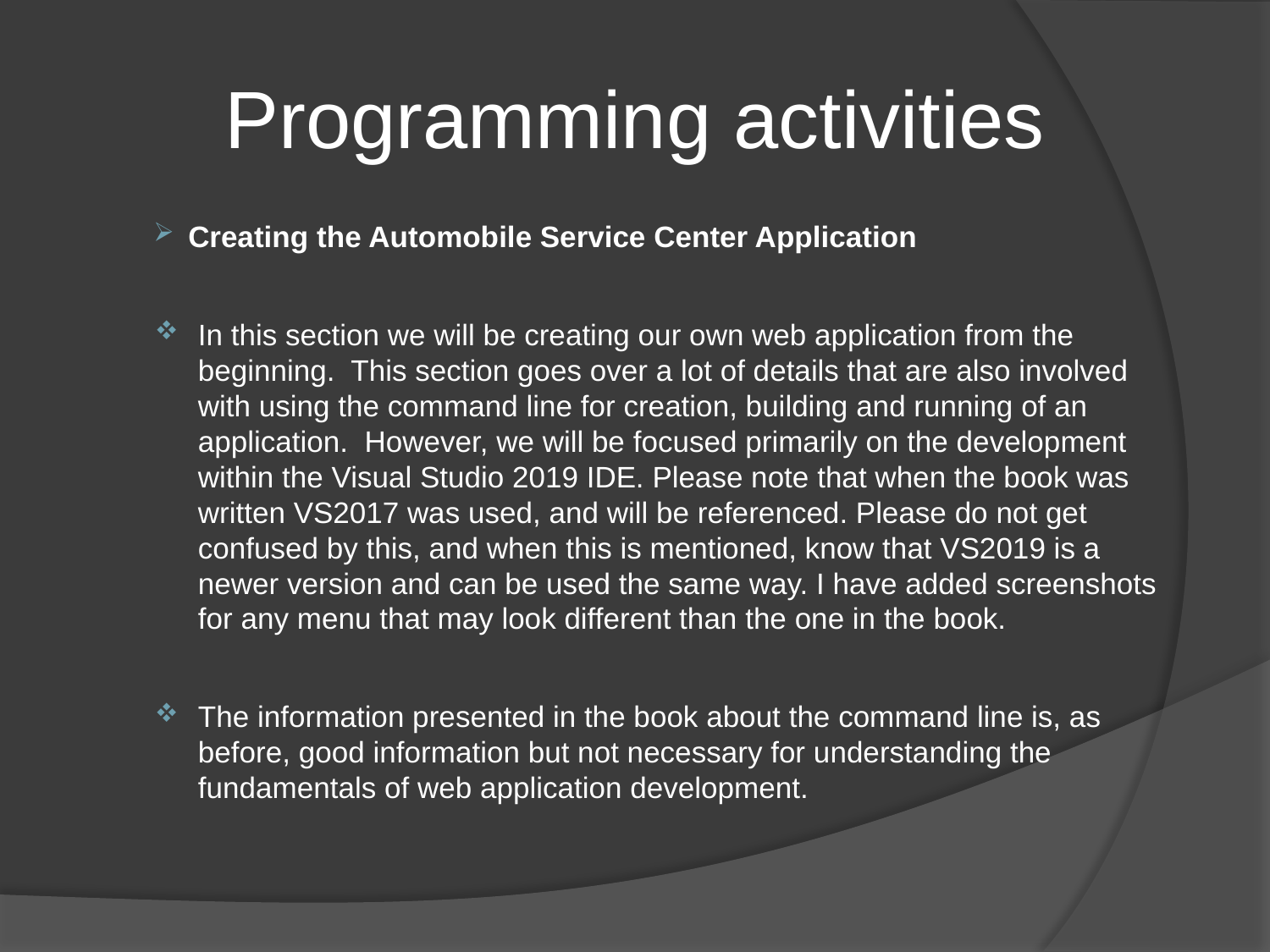

# Programming activities
Creating the Automobile Service Center Application

In this section we will be creating our own web application from the beginning.  This section goes over a lot of details that are also involved with using the command line for creation, building and running of an application.  However, we will be focused primarily on the development within the Visual Studio 2019 IDE. Please note that when the book was written VS2017 was used, and will be referenced. Please do not get confused by this, and when this is mentioned, know that VS2019 is a newer version and can be used the same way. I have added screenshots for any menu that may look different than the one in the book.

The information presented in the book about the command line is, as before, good information but not necessary for understanding the fundamentals of web application development.